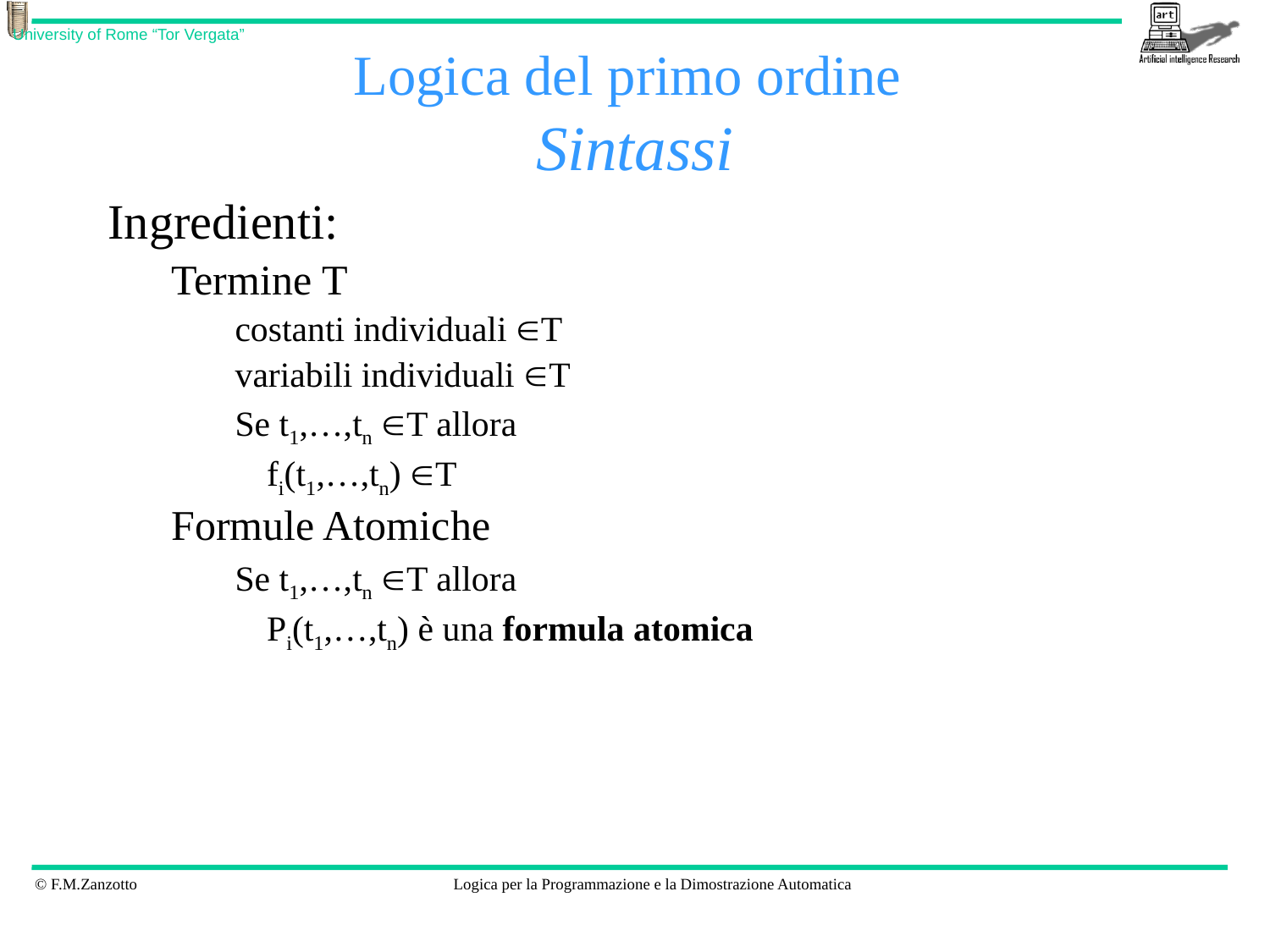

# Logica del primo ordine Sintassi
Ingredienti:
Termine T
costanti individuali ∈T
variabili individuali ∈T
Se t1,…,tn ∈T allora
	fi(t1,…,tn) ∈T
Formule Atomiche
Se t1,…,tn ∈T allora
	Pi(t1,…,tn) è una formula atomica